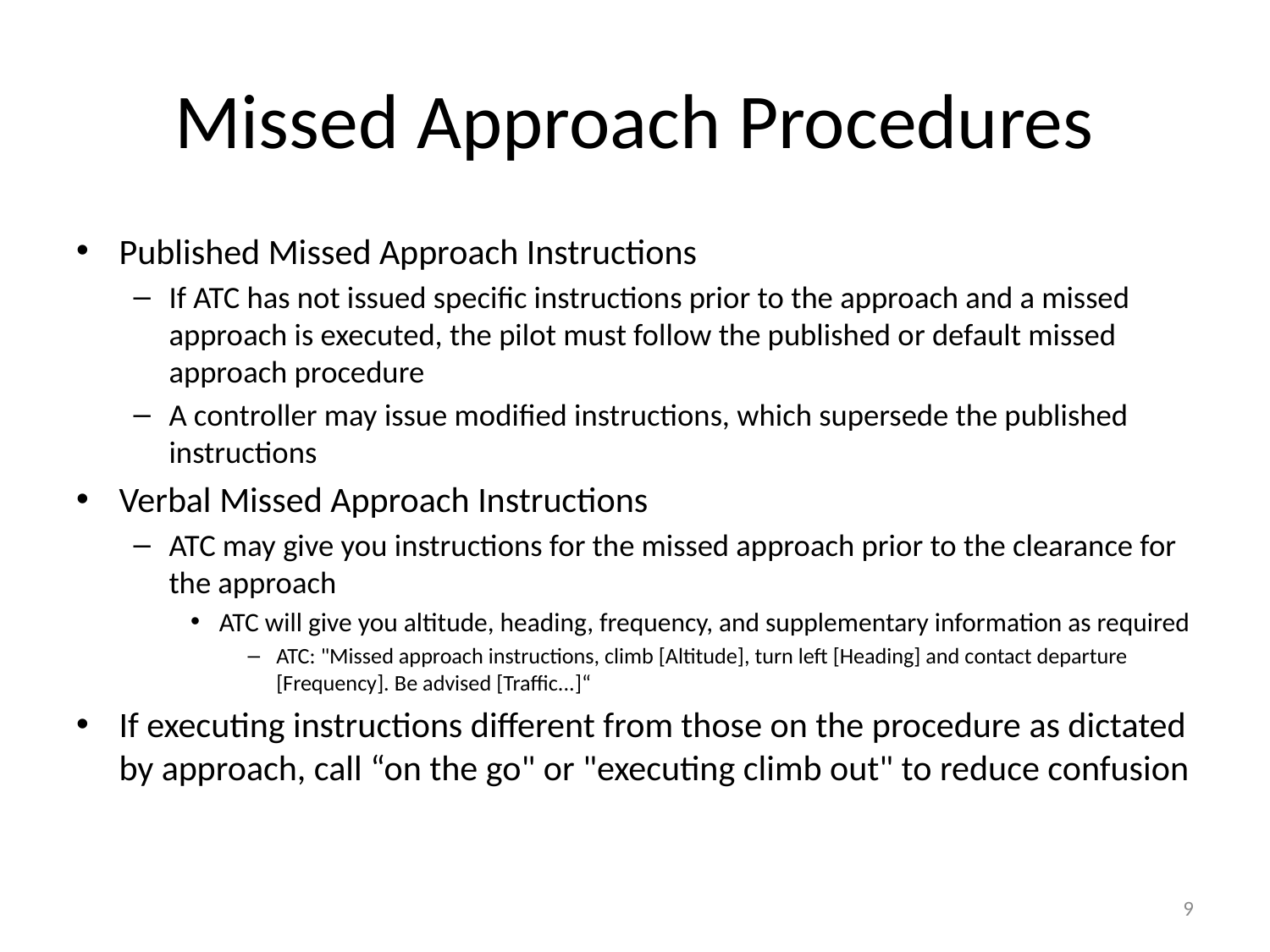

# Missed Approach Procedures
Published Missed Approach Instructions
If ATC has not issued specific instructions prior to the approach and a missed approach is executed, the pilot must follow the published or default missed approach procedure
A controller may issue modified instructions, which supersede the published instructions
Verbal Missed Approach Instructions
ATC may give you instructions for the missed approach prior to the clearance for the approach
ATC will give you altitude, heading, frequency, and supplementary information as required
ATC: "Missed approach instructions, climb [Altitude], turn left [Heading] and contact departure [Frequency]. Be advised [Traffic...]“
If executing instructions different from those on the procedure as dictated by approach, call “on the go" or "executing climb out" to reduce confusion

9